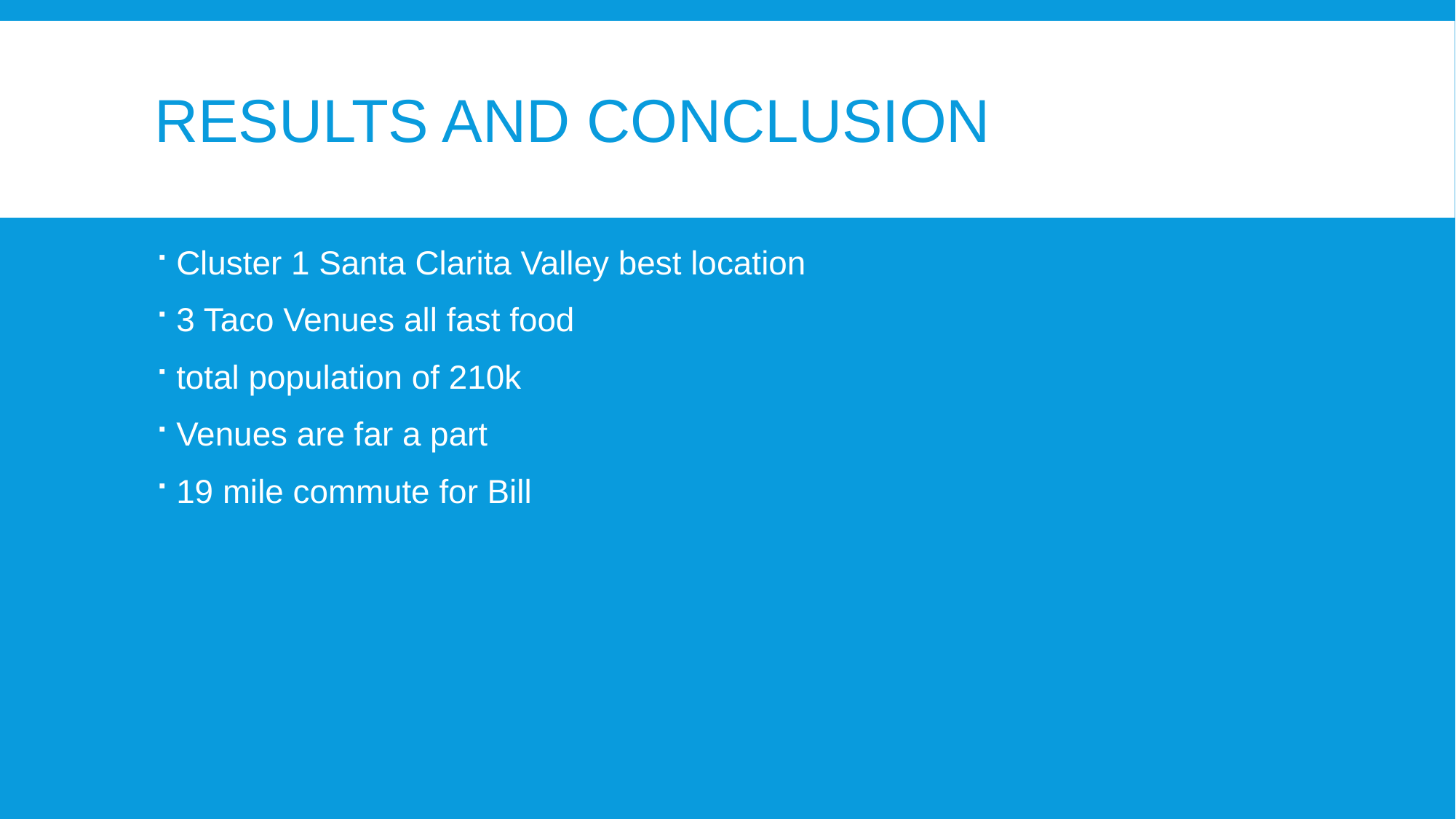

# Results and Conclusion
Cluster 1 Santa Clarita Valley best location
3 Taco Venues all fast food
total population of 210k
Venues are far a part
19 mile commute for Bill